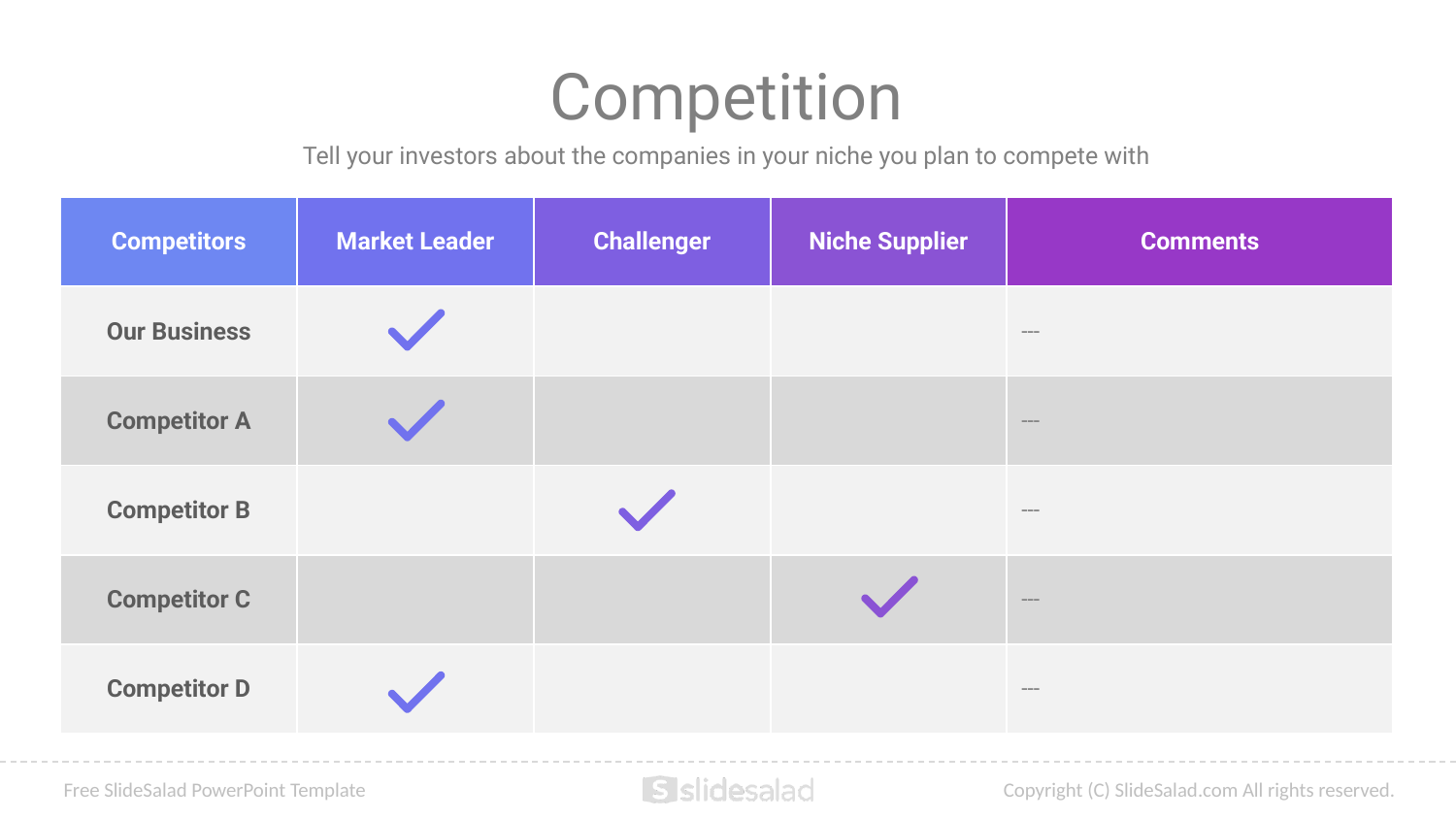

# Competition
Tell your investors about the companies in your niche you plan to compete with
| Competitors | Market Leader | Challenger | Niche Supplier | Comments |
| --- | --- | --- | --- | --- |
| Our Business |  |  |  | --- |
| Competitor A |  |  |  | --- |
| Competitor B |  |  |  | --- |
| Competitor C |  |  |  | --- |
| Competitor D |  |  |  | --- |